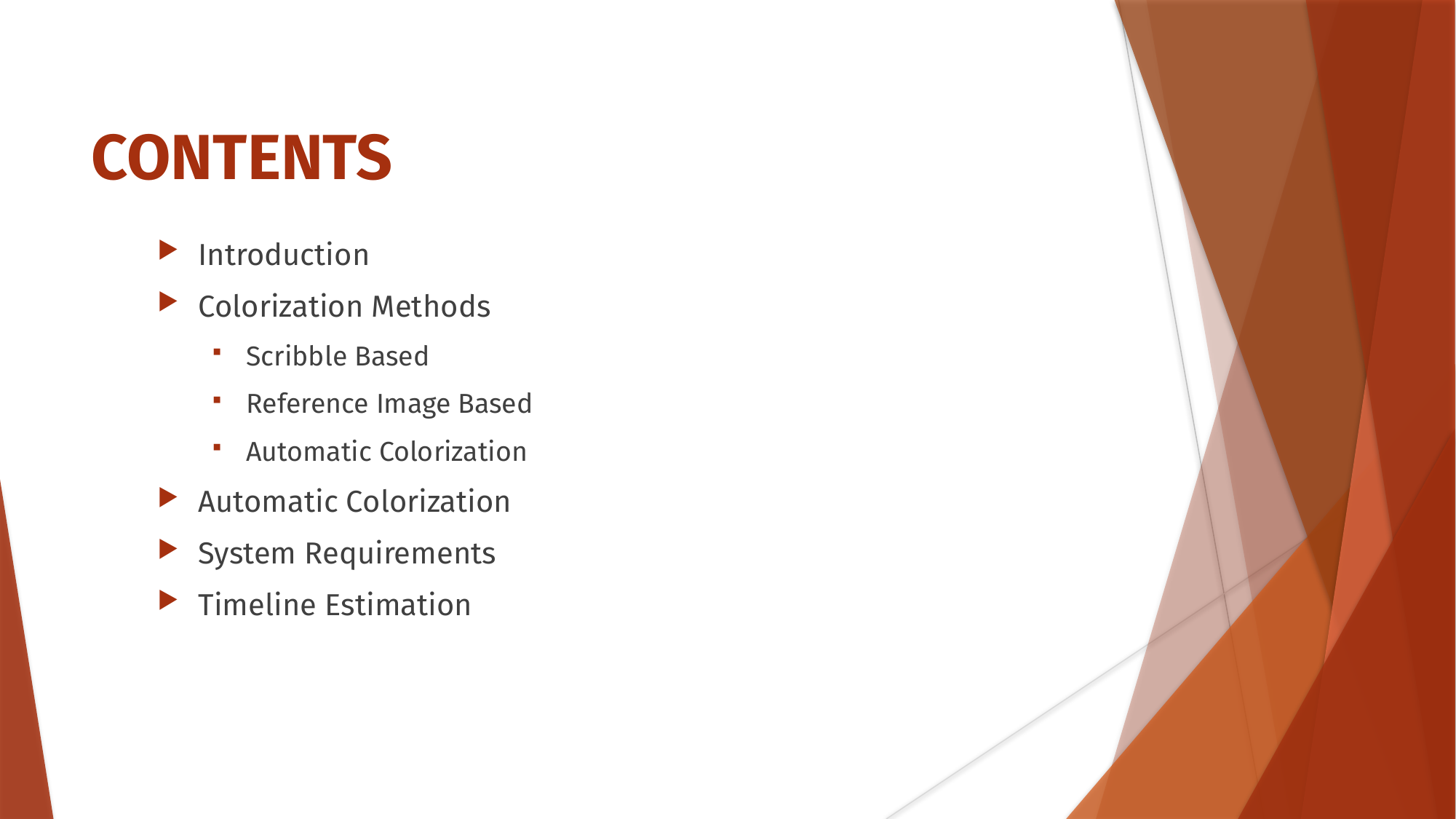

CONTENTS
Introduction
Colorization Methods
Scribble Based
Reference Image Based
Automatic Colorization
Automatic Colorization
System Requirements
Timeline Estimation